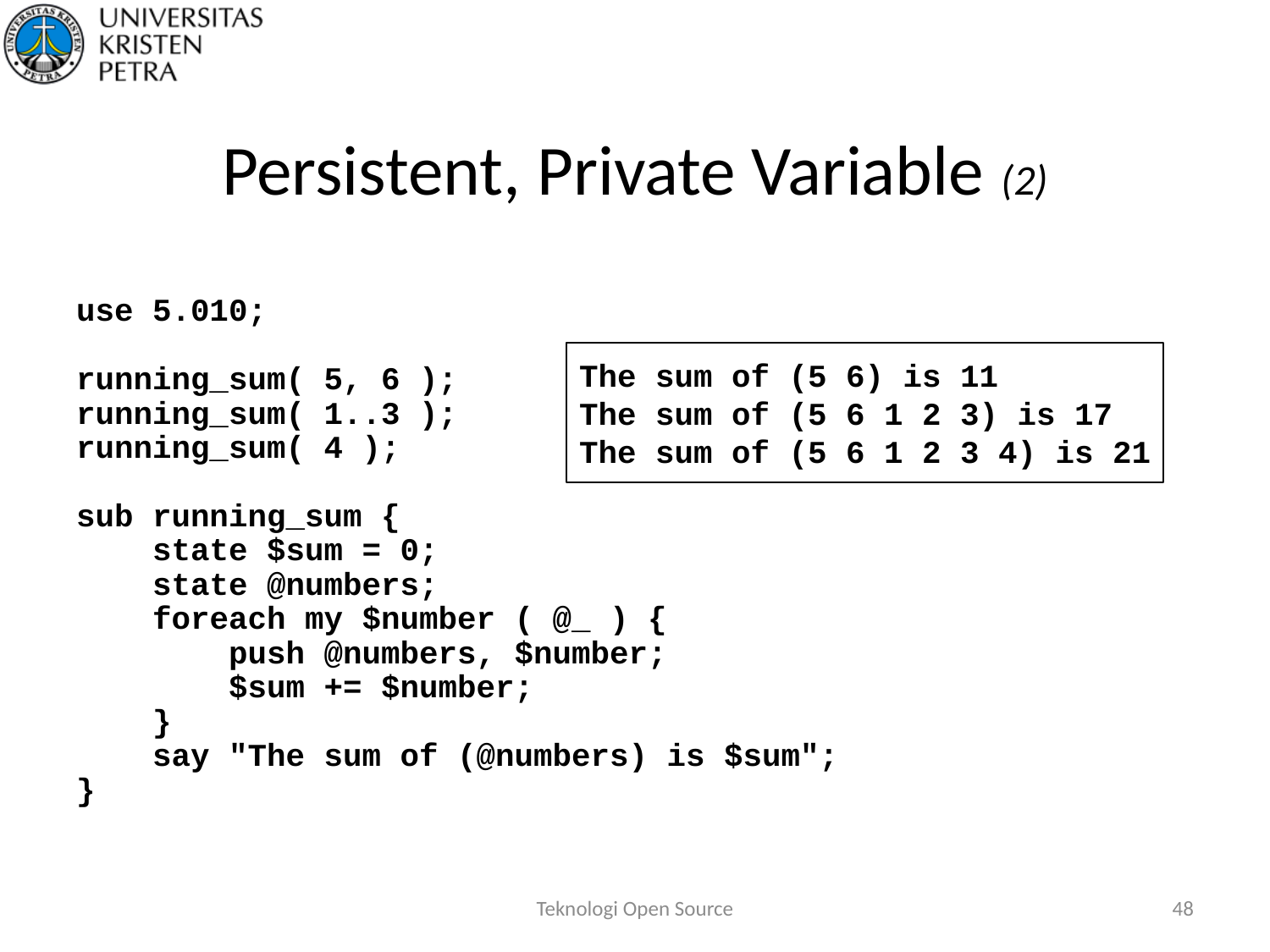

# Persistent, Private Variable (2)

use 5.010;

running_sum( 5, 6 );
running_sum( 1..3 );
running_sum( 4 );

sub running_sum {
    state $sum = 0;
    state @numbers;
    foreach my $number ( @_ ) {
        push @numbers, $number;
        $sum += $number;
    }
    say "The sum of (@numbers) is $sum";
}
The sum of (5 6) is 11
The sum of (5 6 1 2 3) is 17
The sum of (5 6 1 2 3 4) is 21
Teknologi Open Source
48